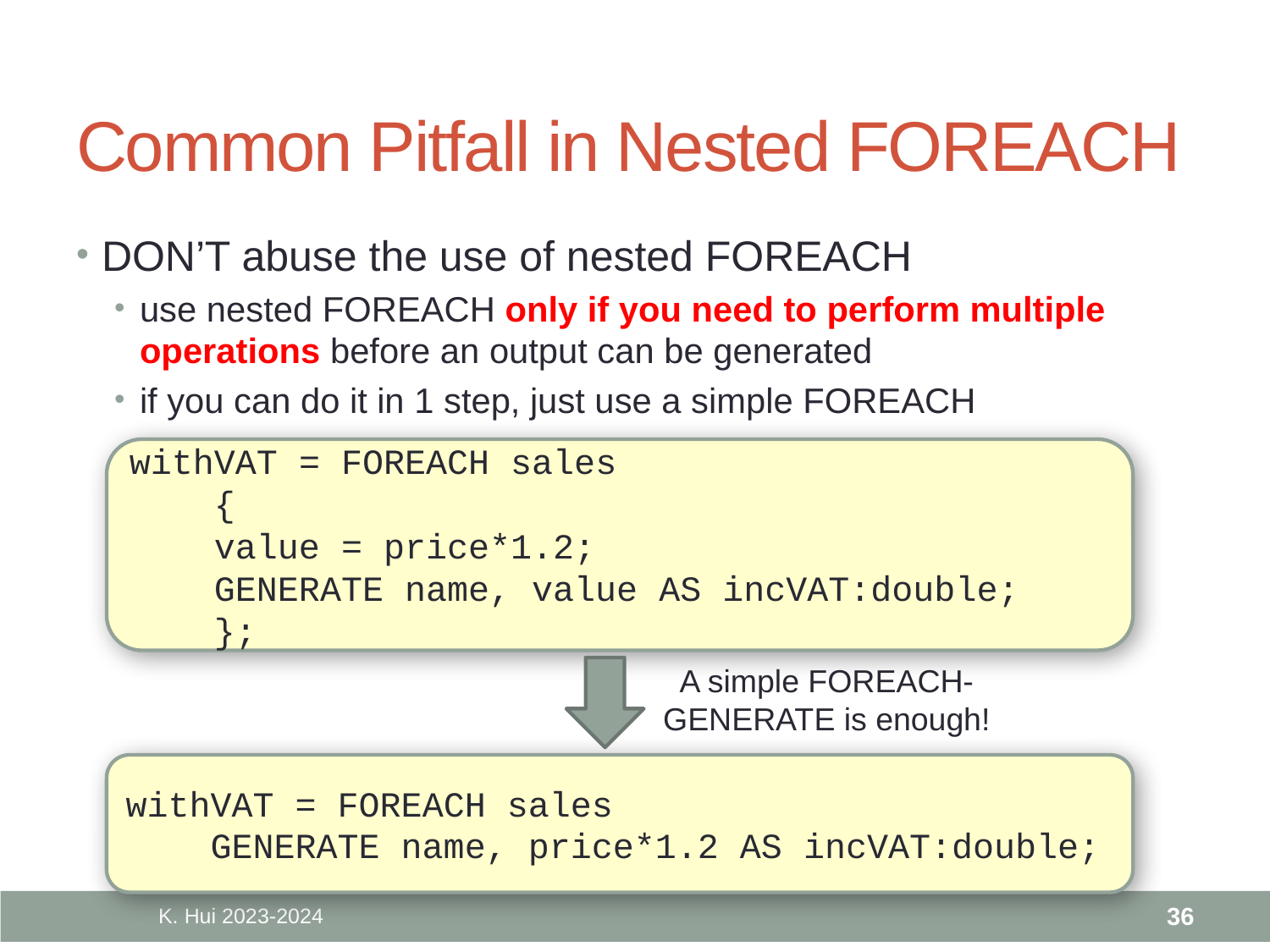

# Common Pitfall in Nested FOREACH
DON’T abuse the use of nested FOREACH
use nested FOREACH only if you need to perform multiple operations before an output can be generated
if you can do it in 1 step, just use a simple FOREACH
withVAT = FOREACH sales
    {
    value = price*1.2;
    GENERATE name, value AS incVAT:double;
    };
A simple FOREACH-GENERATE is enough!

withVAT = FOREACH sales
    GENERATE name, price*1.2 AS incVAT:double;
K. Hui 2023-2024
36